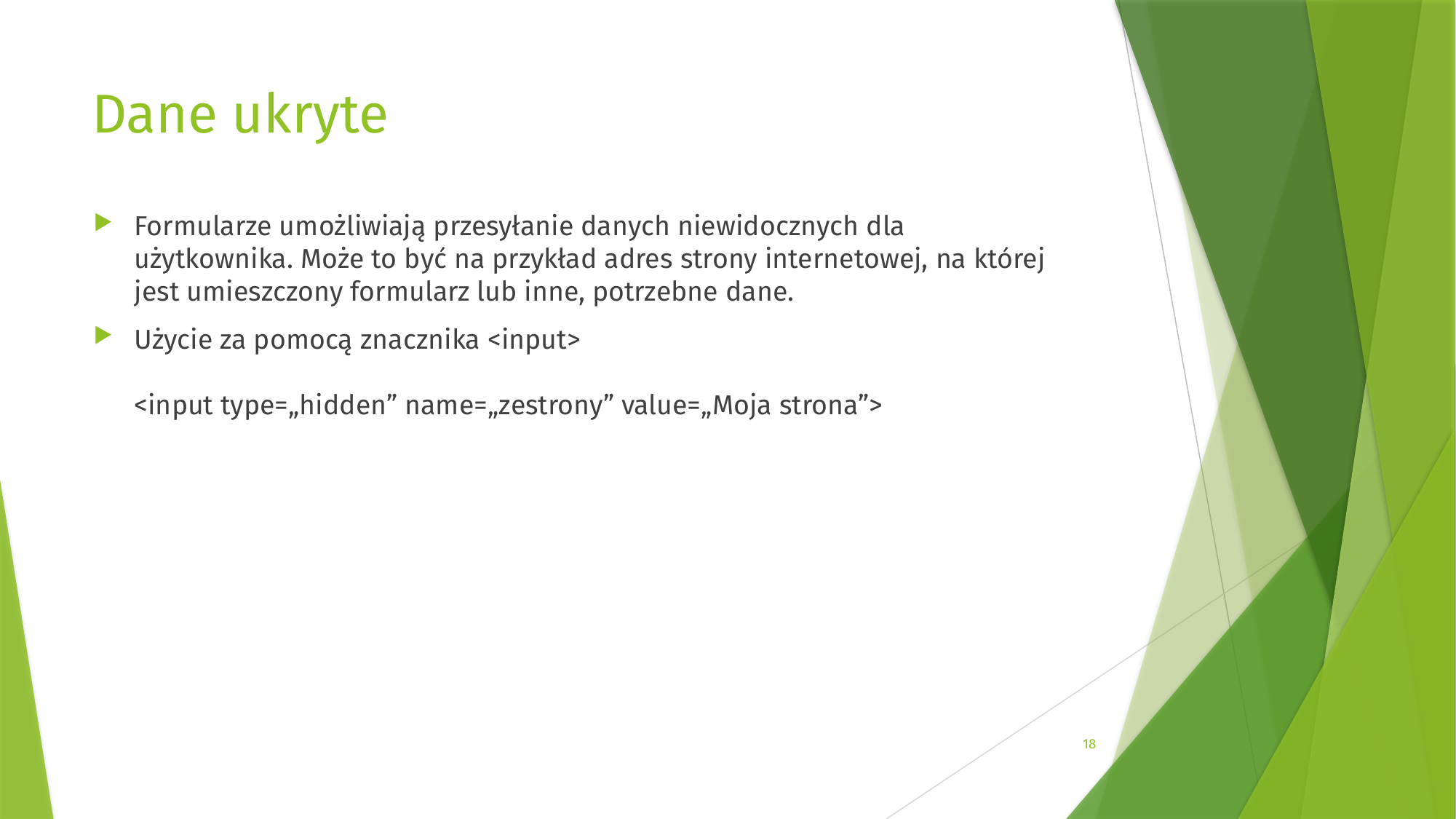

# Dane ukryte
Formularze umożliwiają przesyłanie danych niewidocznych dla użytkownika. Może to być na przykład adres strony internetowej, na której jest umieszczony formularz lub inne, potrzebne dane.
Użycie za pomocą znacznika <input>
<input type=„hidden” name=„zestrony” value=„Moja strona”>
18